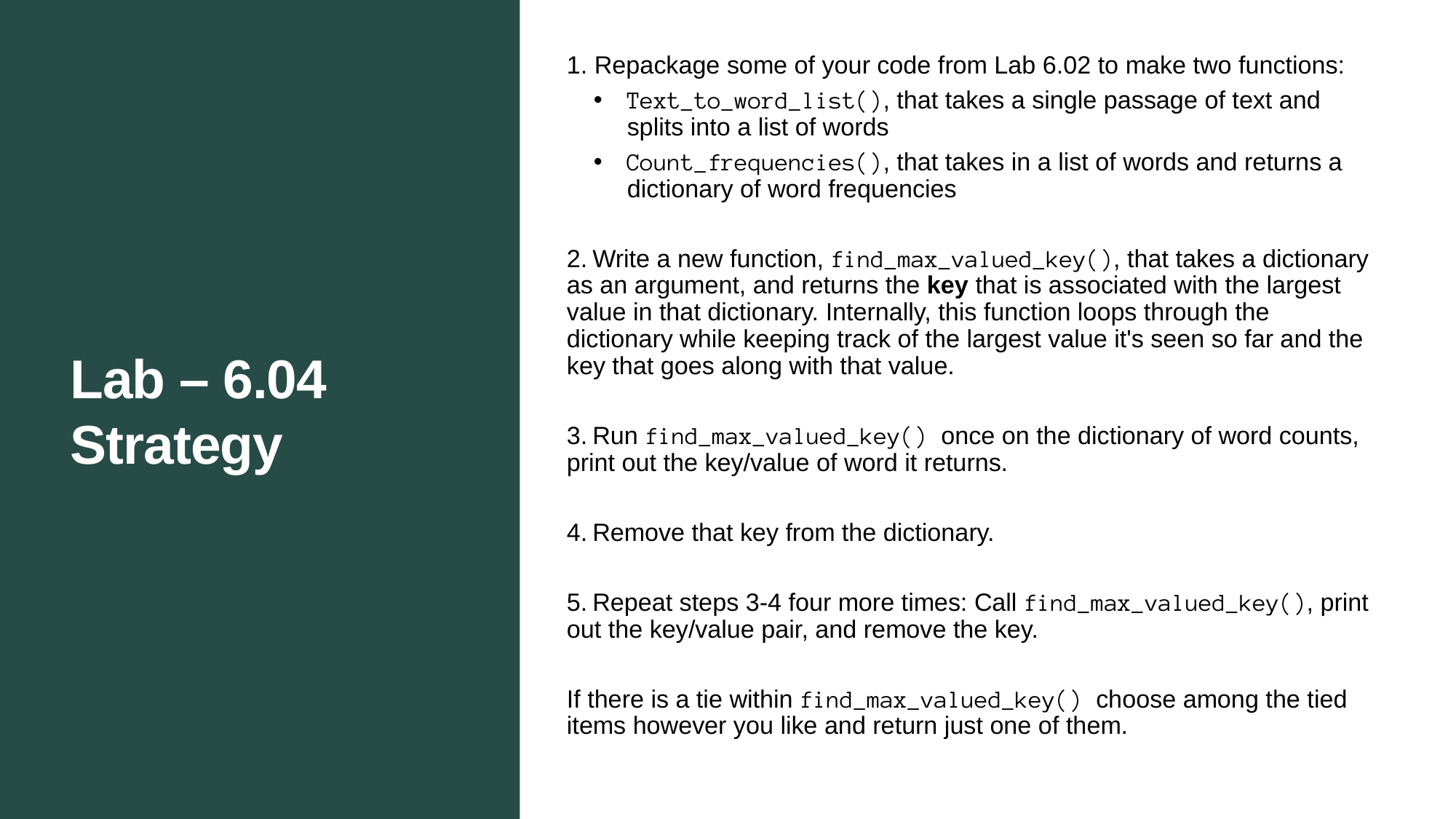

1. Repackage some of your code from Lab 6.02 to make two functions:
Text_to_word_list(), that takes a single passage of text and splits into a list of words
Count_frequencies(), that takes in a list of words and returns a dictionary of word frequencies

 Write a new function, find_max_valued_key(), that takes a dictionary as an argument, and returns the key that is associated with the largest value in that dictionary. Internally, this function loops through the dictionary while keeping track of the largest value it's seen so far and the key that goes along with that value.

 Run find_max_valued_key() once on the dictionary of word counts, print out the key/value of word it returns.

 Remove that key from the dictionary.

 Repeat steps 3-4 four more times: Call find_max_valued_key(), print out the key/value pair, and remove the key.

If there is a tie within find_max_valued_key() choose among the tied items however you like and return just one of them.
# Lab – 6.04 Strategy